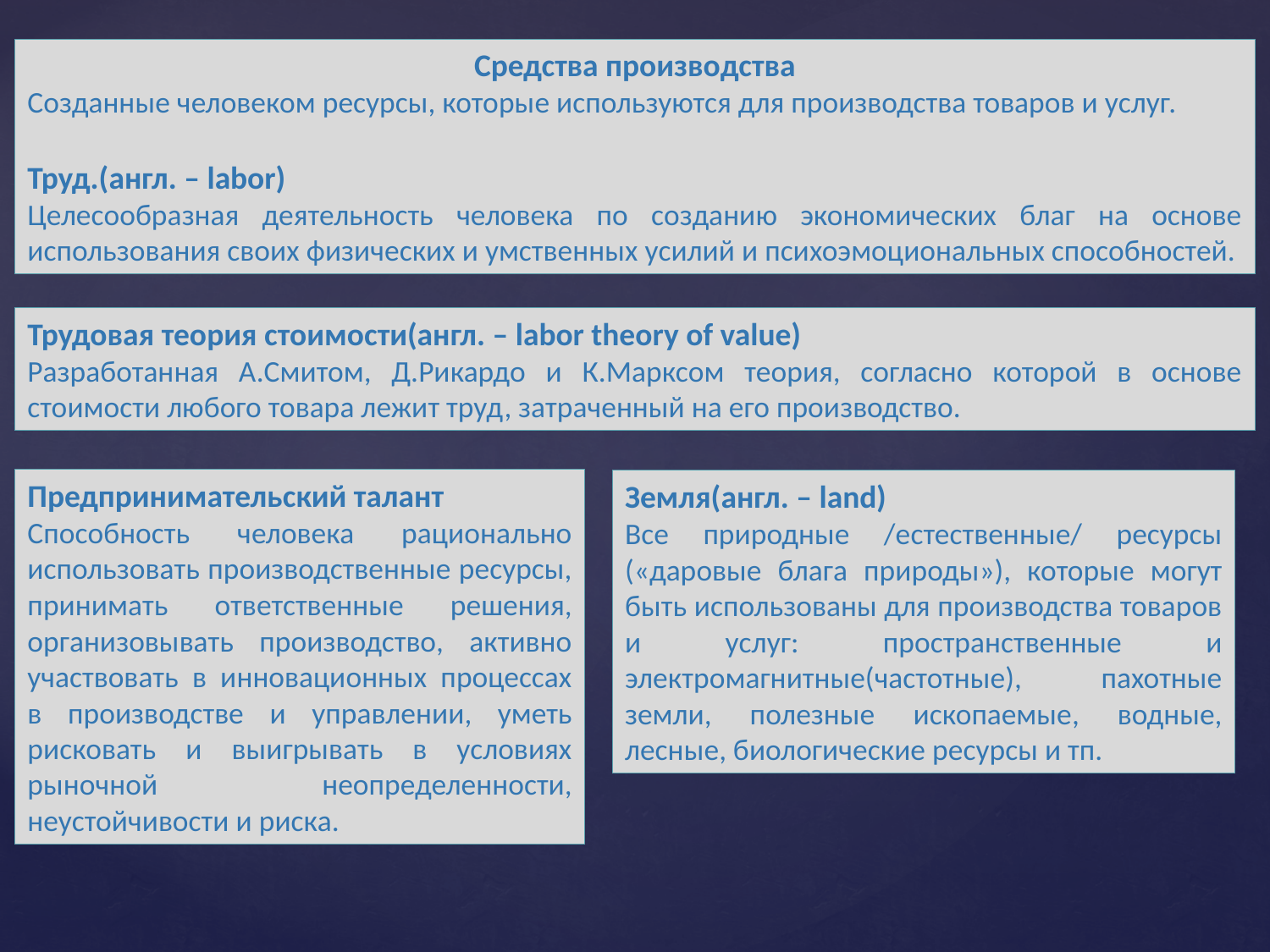

Средства производства
Созданные человеком ресурсы, которые используются для производства товаров и услуг.

Труд.(англ. – labor)
Целесообразная деятельность человека по созданию экономических благ на основе использования своих физических и умственных усилий и психоэмоциональных способностей.
Трудовая теория стоимости(англ. – labor theory of value)
Разработанная А.Смитом, Д.Рикардо и К.Марксом теория, согласно которой в основе стоимости любого товара лежит труд, затраченный на его производство.
Предпринимательский талант
Способность человека рационально использовать производственные ресурсы, принимать ответственные решения, организовывать производство, активно участвовать в инновационных процессах в производстве и управлении, уметь рисковать и выигрывать в условиях рыночной неопределенности, неустойчивости и риска.
Земля(англ. – land)
Все природные /естественные/ ресурсы («даровые блага природы»), которые могут быть использованы для производства товаров и услуг: пространственные и электромагнитные(частотные), пахотные земли, полезные ископаемые, водные, лесные, биологические ресурсы и тп.